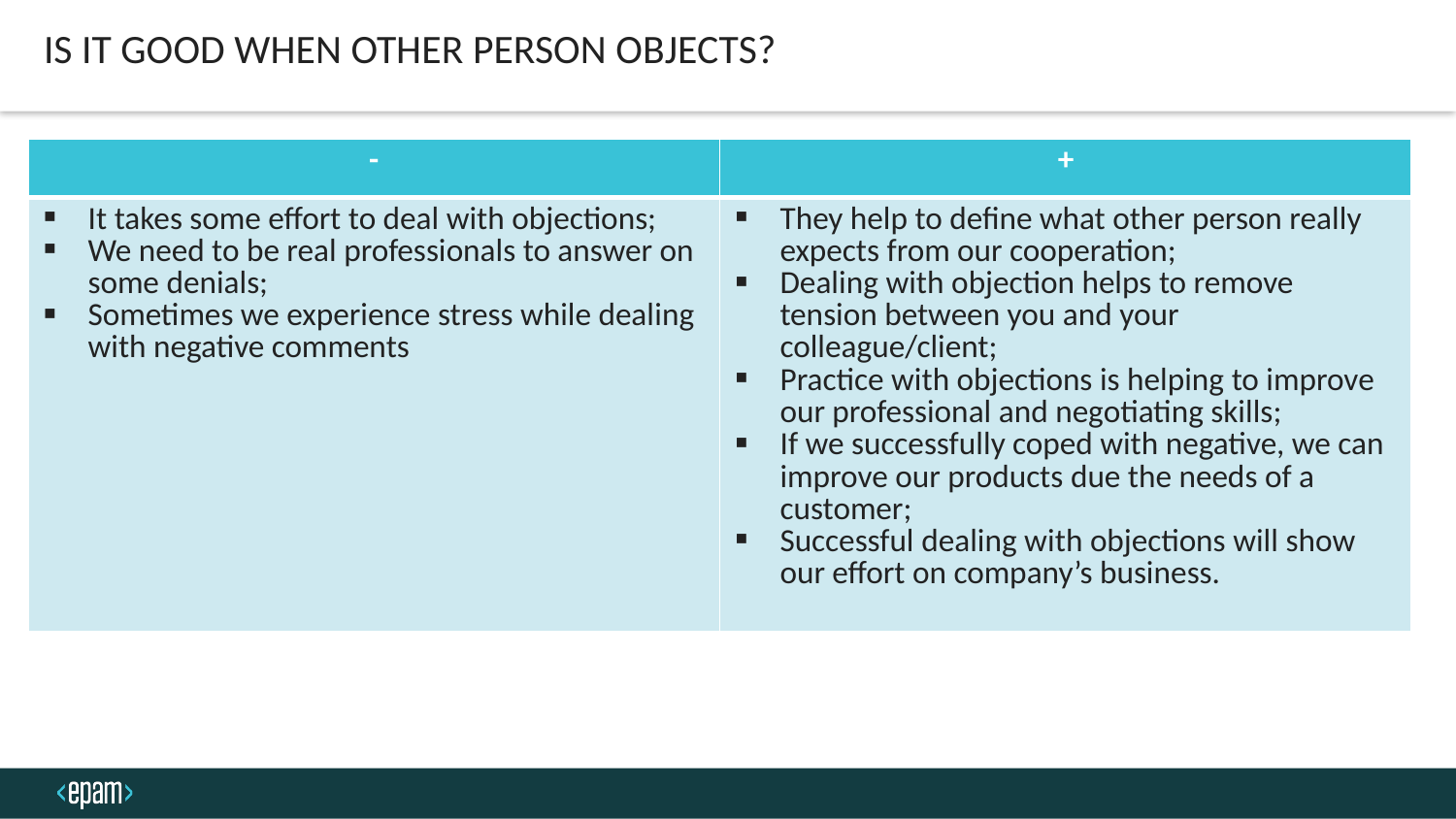

IS IT GOOD WHEN OTHER PERSON OBJECTS?
| - | + |
| --- | --- |
| It takes some effort to deal with objections; We need to be real professionals to answer on some denials; Sometimes we experience stress while dealing with negative comments | They help to define what other person really expects from our cooperation; Dealing with objection helps to remove tension between you and your colleague/client; Practice with objections is helping to improve our professional and negotiating skills; If we successfully coped with negative, we can improve our products due the needs of a customer; Successful dealing with objections will show our effort on company’s business. |